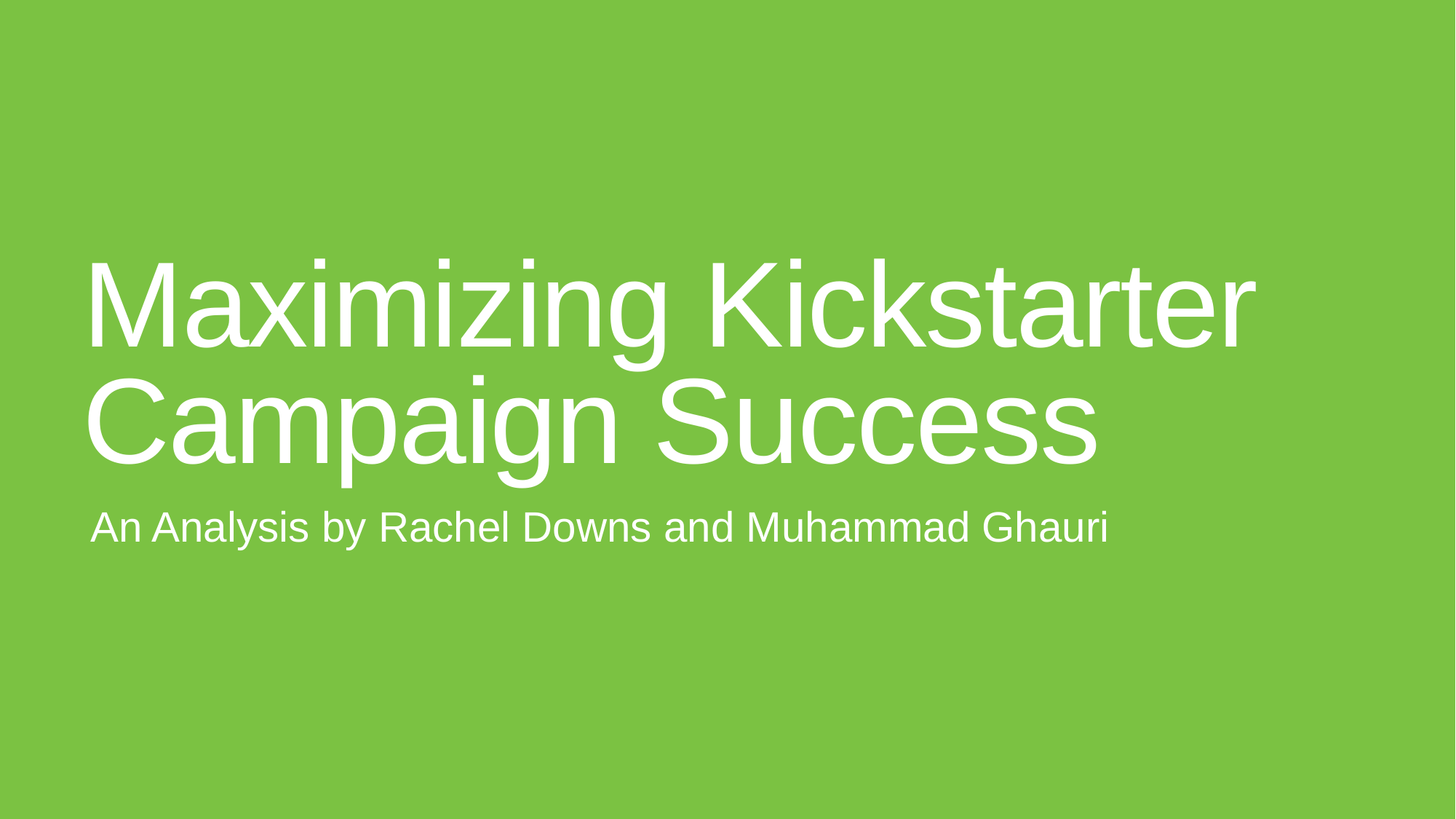

# Maximizing Kickstarter Campaign Success
An Analysis by Rachel Downs and Muhammad Ghauri